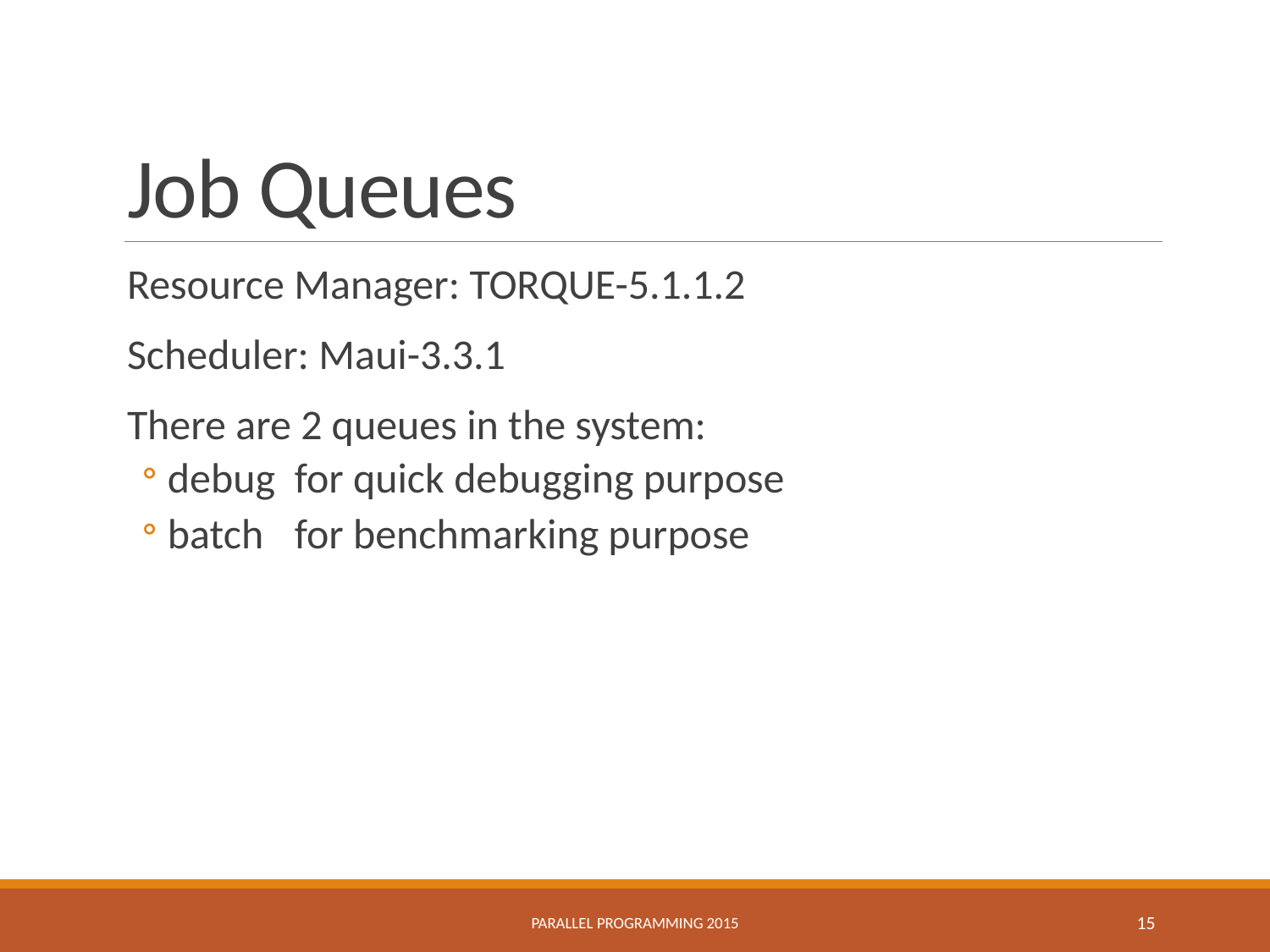

# Job Queues
Resource Manager: TORQUE-5.1.1.2
Scheduler: Maui-3.3.1
There are 2 queues in the system:
debug 	for quick debugging purpose
batch 	for benchmarking purpose
Parallel Programming 2015
15